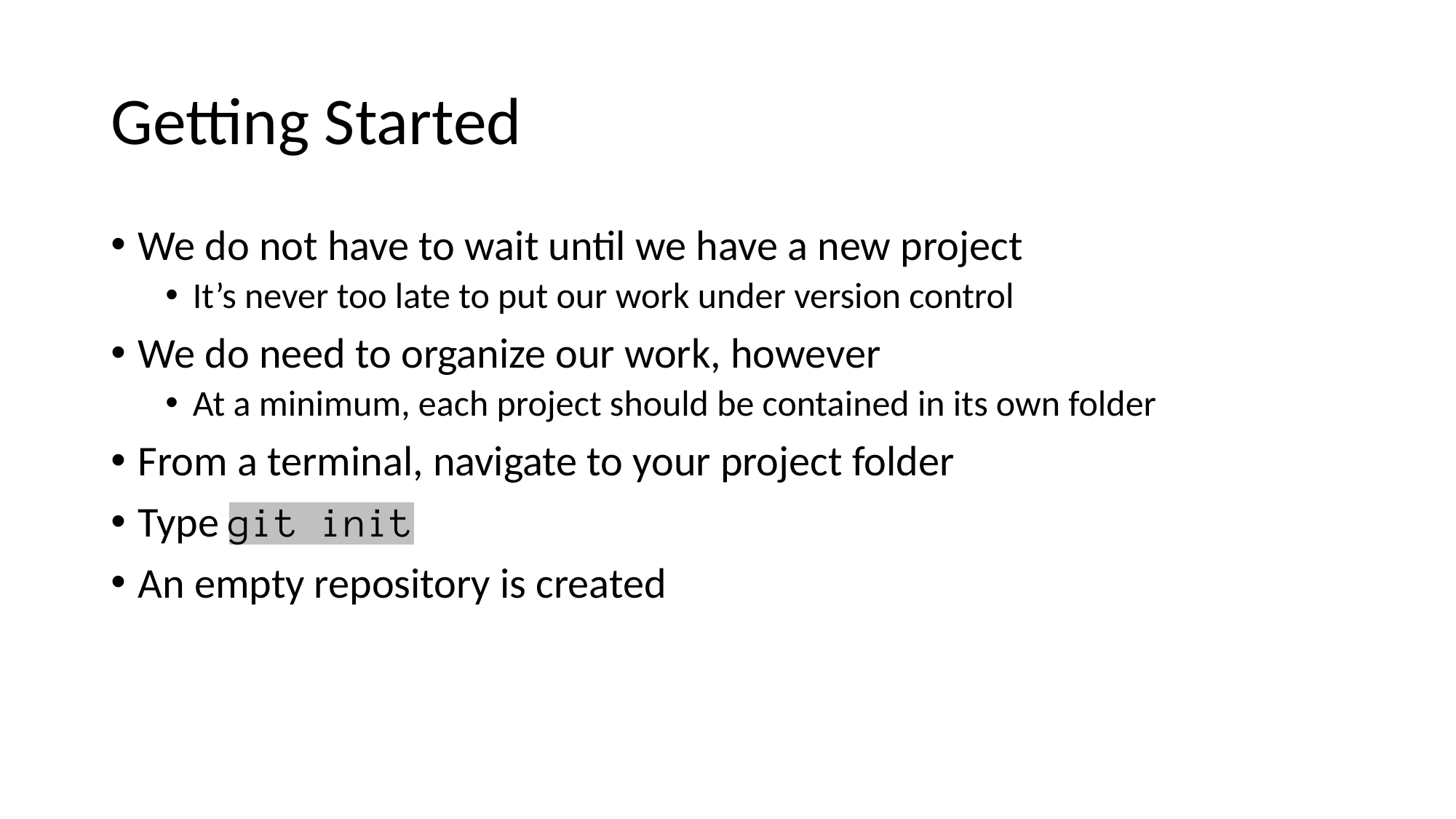

# Getting Started
We do not have to wait until we have a new project
It’s never too late to put our work under version control
We do need to organize our work, however
At a minimum, each project should be contained in its own folder
From a terminal, navigate to your project folder
Type git init
An empty repository is created